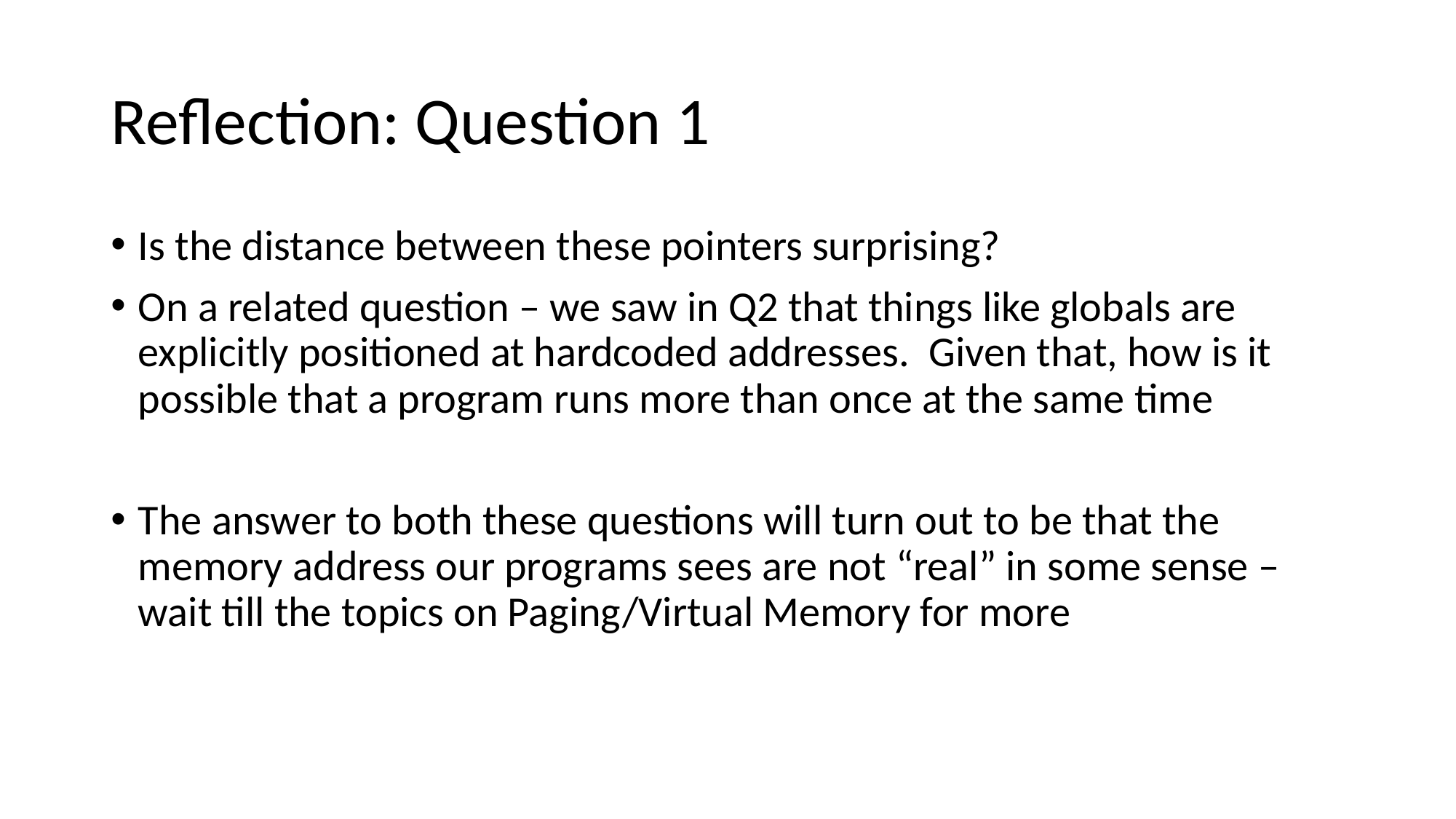

# Reflection: Question 1
Is the distance between these pointers surprising?
On a related question – we saw in Q2 that things like globals are explicitly positioned at hardcoded addresses.  Given that, how is it possible that a program runs more than once at the same time

The answer to both these questions will turn out to be that the memory address our programs sees are not “real” in some sense – wait till the topics on Paging/Virtual Memory for more